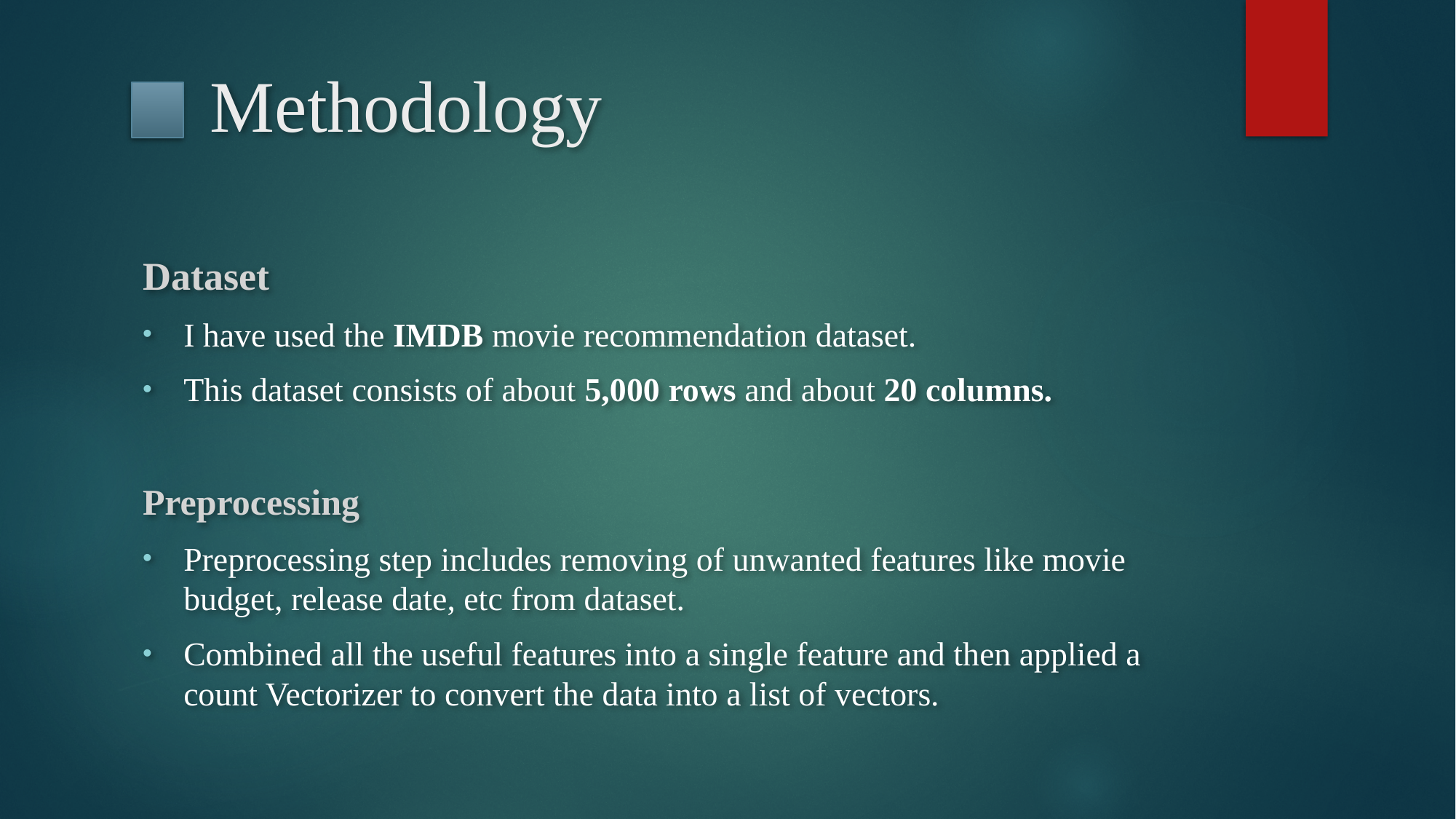

# Methodology

Dataset
I have used the IMDB movie recommendation dataset.
This dataset consists of about 5,000 rows and about 20 columns.

Preprocessing
Preprocessing step includes removing of unwanted features like movie budget, release date, etc from dataset.
Combined all the useful features into a single feature and then applied a count Vectorizer to convert the data into a list of vectors.